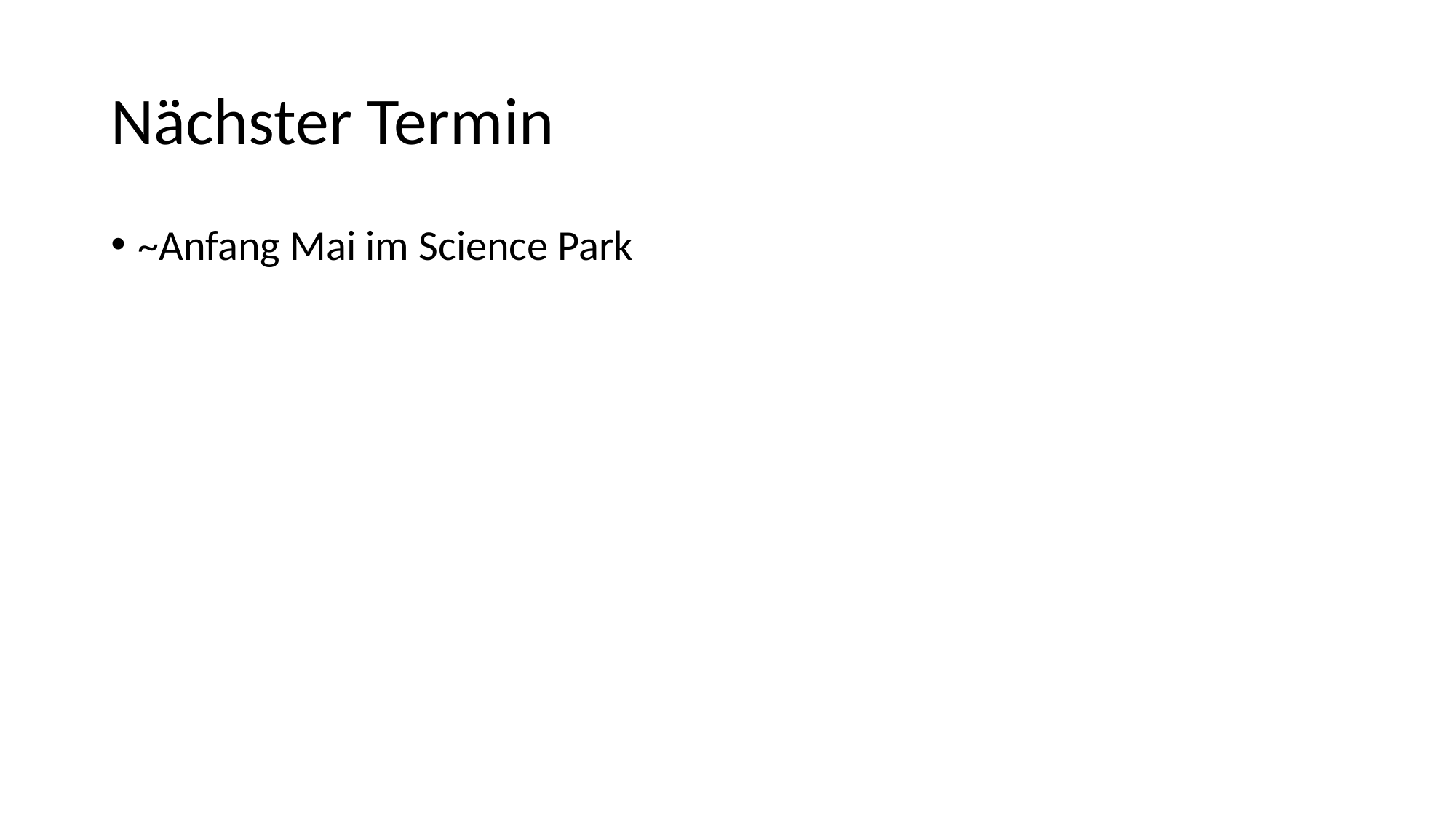

Nächster Termin
~Anfang Mai im Science Park